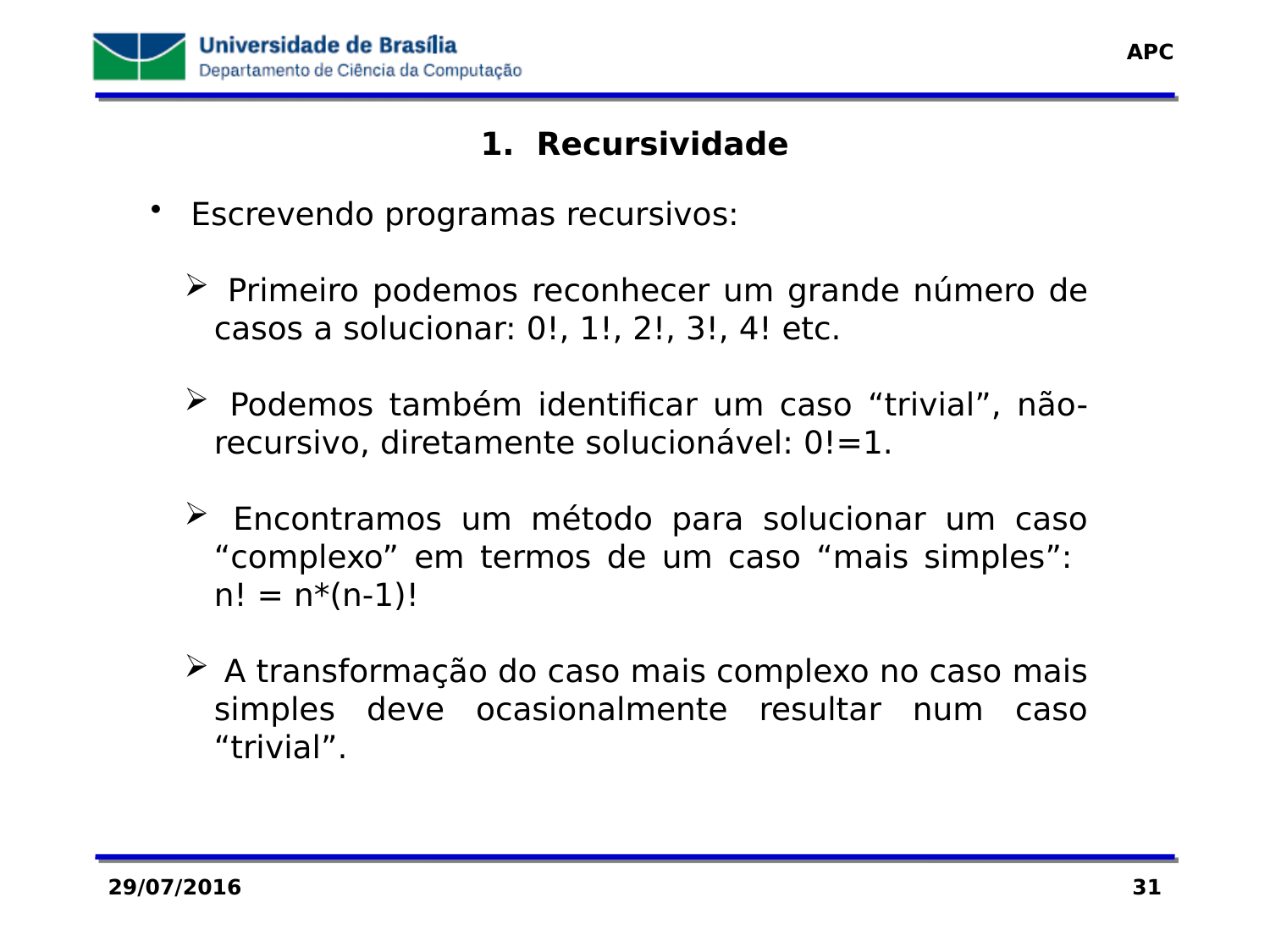

1.  Recursividade
 Escrevendo programas recursivos:

 Primeiro podemos reconhecer um grande número de casos a solucionar: 0!, 1!, 2!, 3!, 4! etc.

 Podemos também identificar um caso “trivial”, não-recursivo, diretamente solucionável: 0!=1.

 Encontramos um método para solucionar um caso “complexo” em termos de um caso “mais simples”:  n! = n*(n-1)!

 A transformação do caso mais complexo no caso mais simples deve ocasionalmente resultar num caso “trivial”.

29/07/2016
31